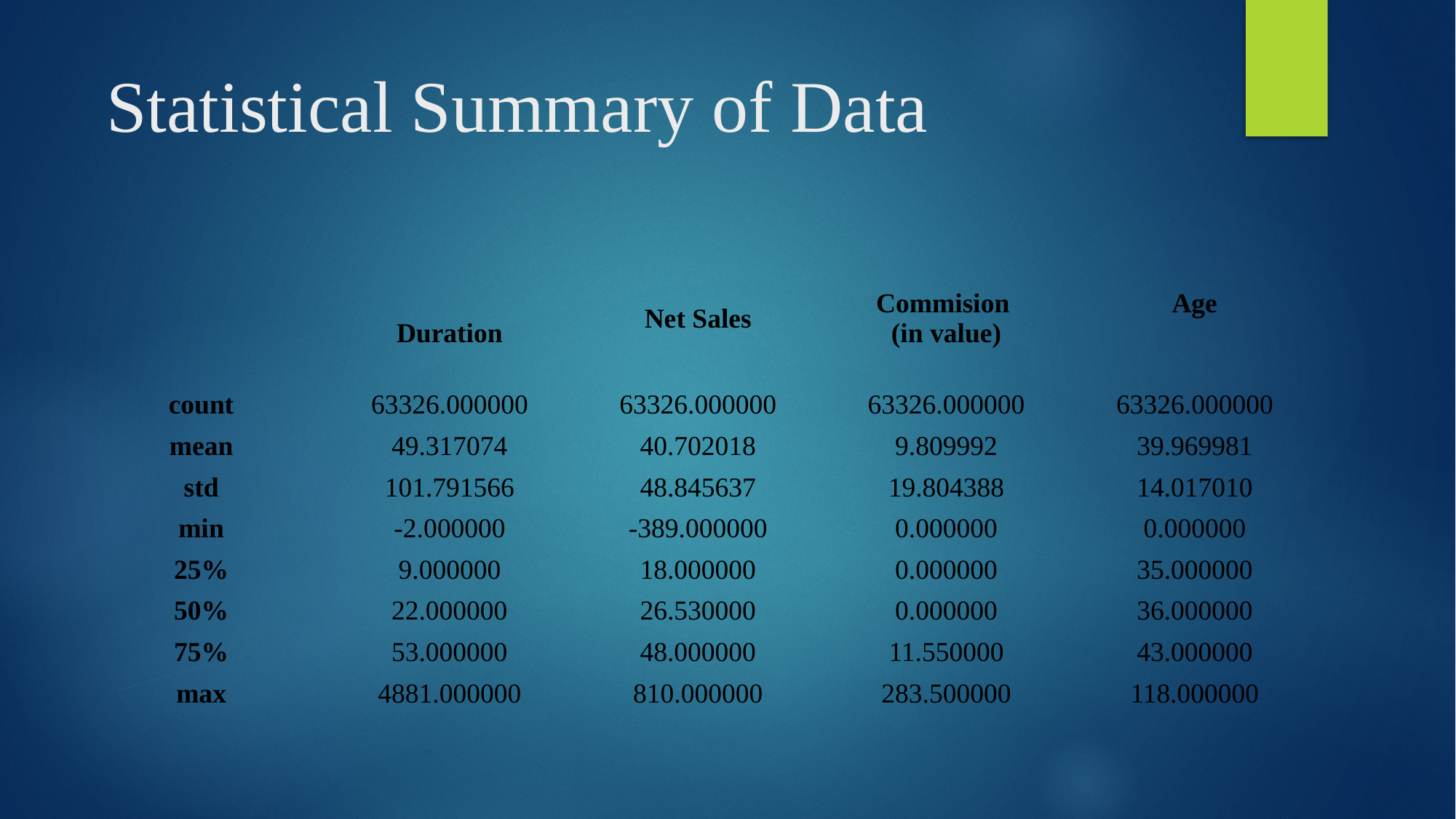

# Statistical Summary of Data
|  | Duration | Net Sales | Commision (in value) | Age |
| --- | --- | --- | --- | --- |
| count | 63326.000000 | 63326.000000 | 63326.000000 | 63326.000000 |
| mean | 49.317074 | 40.702018 | 9.809992 | 39.969981 |
| std | 101.791566 | 48.845637 | 19.804388 | 14.017010 |
| min | -2.000000 | -389.000000 | 0.000000 | 0.000000 |
| 25% | 9.000000 | 18.000000 | 0.000000 | 35.000000 |
| 50% | 22.000000 | 26.530000 | 0.000000 | 36.000000 |
| 75% | 53.000000 | 48.000000 | 11.550000 | 43.000000 |
| max | 4881.000000 | 810.000000 | 283.500000 | 118.000000 |